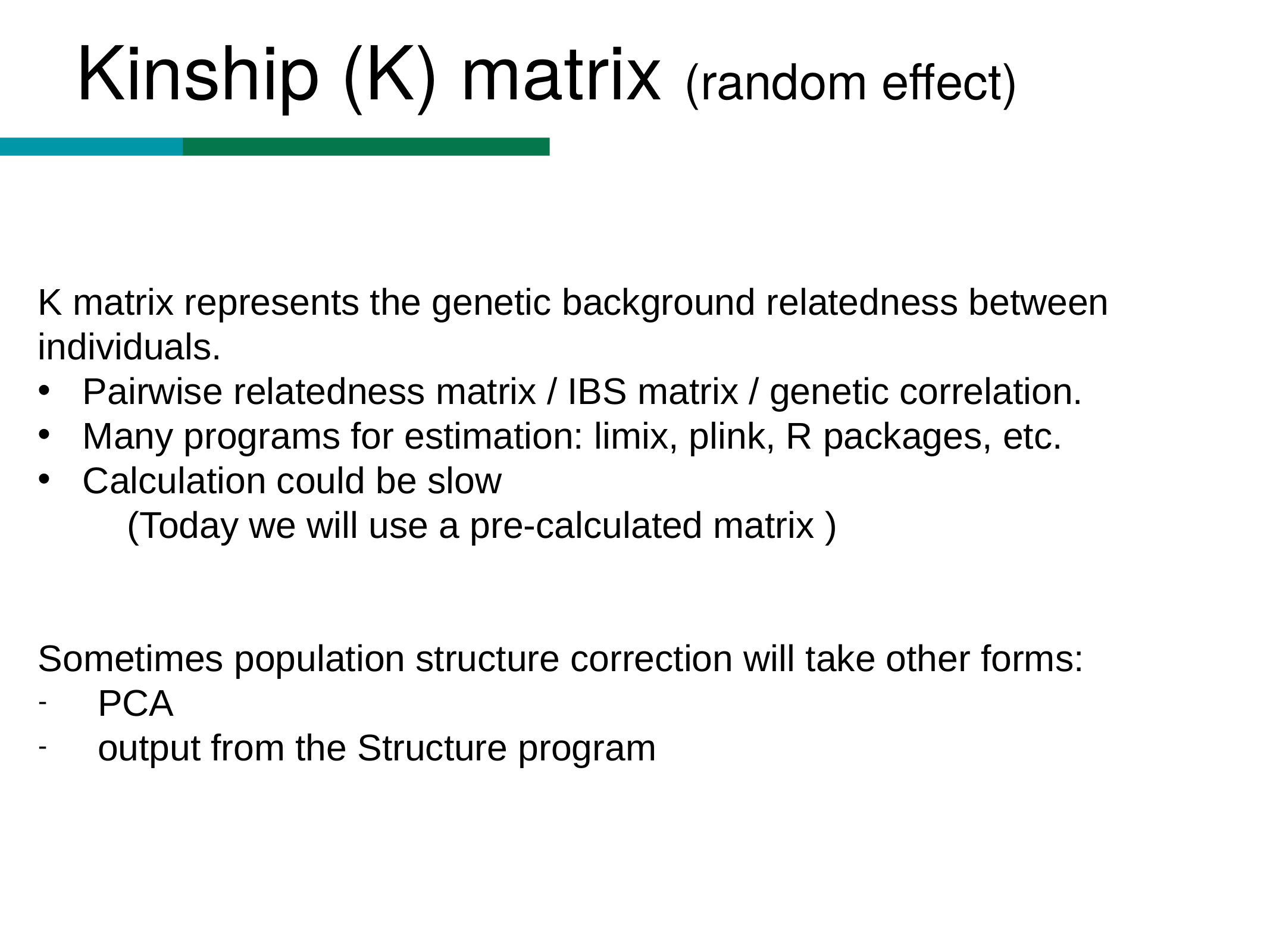

Kinship (K) matrix (random effect)

K matrix represents the genetic background relatedness between individuals.
Pairwise relatedness matrix / IBS matrix / genetic correlation.
Many programs for estimation: limix, plink, R packages, etc.
Calculation could be slow
	(Today we will use a pre-calculated matrix )

Sometimes population structure correction will take other forms:
PCA
output from the Structure program